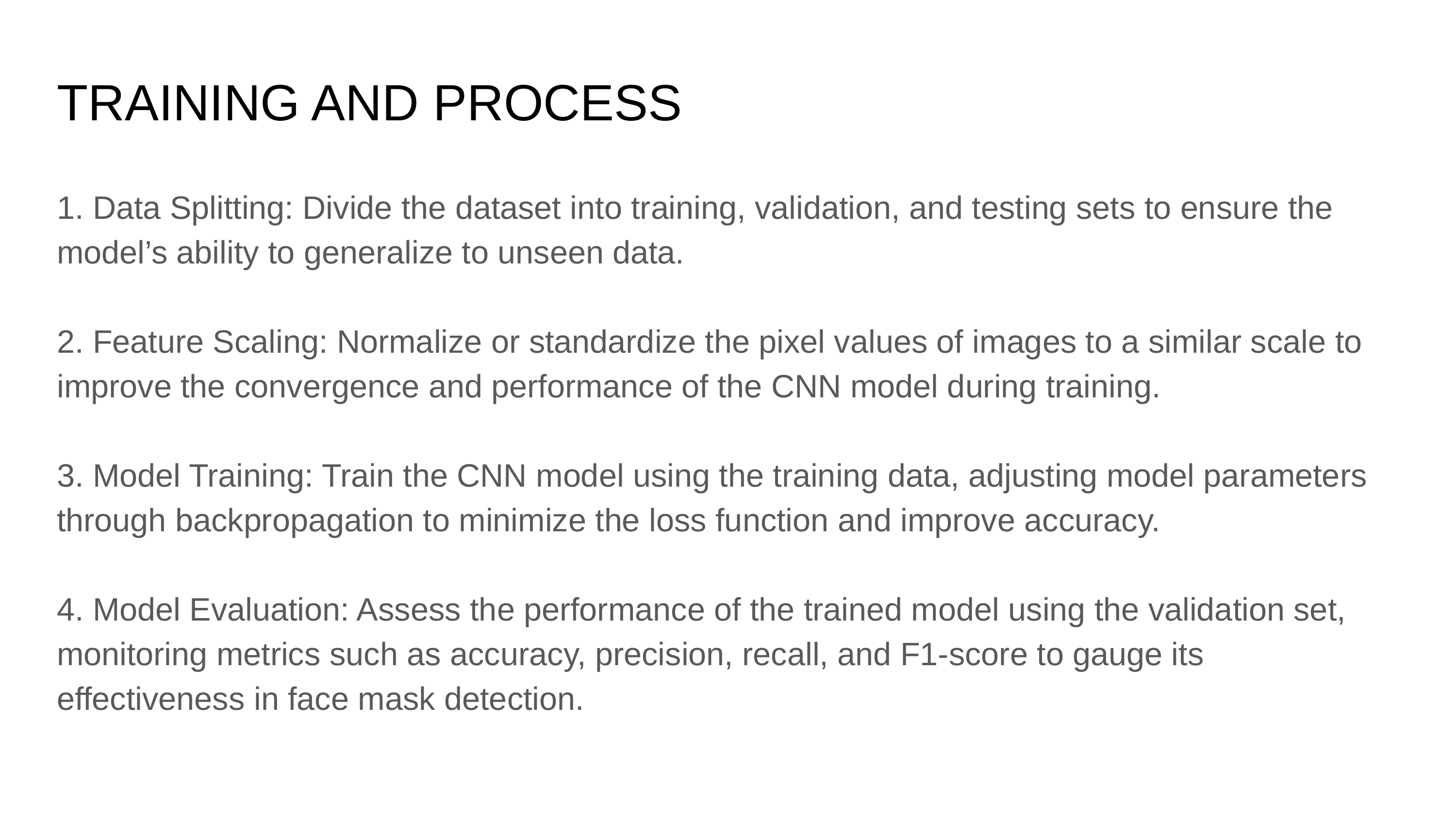

TRAINING AND PROCESS
1. Data Splitting: Divide the dataset into training, validation, and testing sets to ensure the model’s ability to generalize to unseen data.

2. Feature Scaling: Normalize or standardize the pixel values of images to a similar scale to improve the convergence and performance of the CNN model during training.

3. Model Training: Train the CNN model using the training data, adjusting model parameters through backpropagation to minimize the loss function and improve accuracy.

4. Model Evaluation: Assess the performance of the trained model using the validation set, monitoring metrics such as accuracy, precision, recall, and F1-score to gauge its effectiveness in face mask detection.